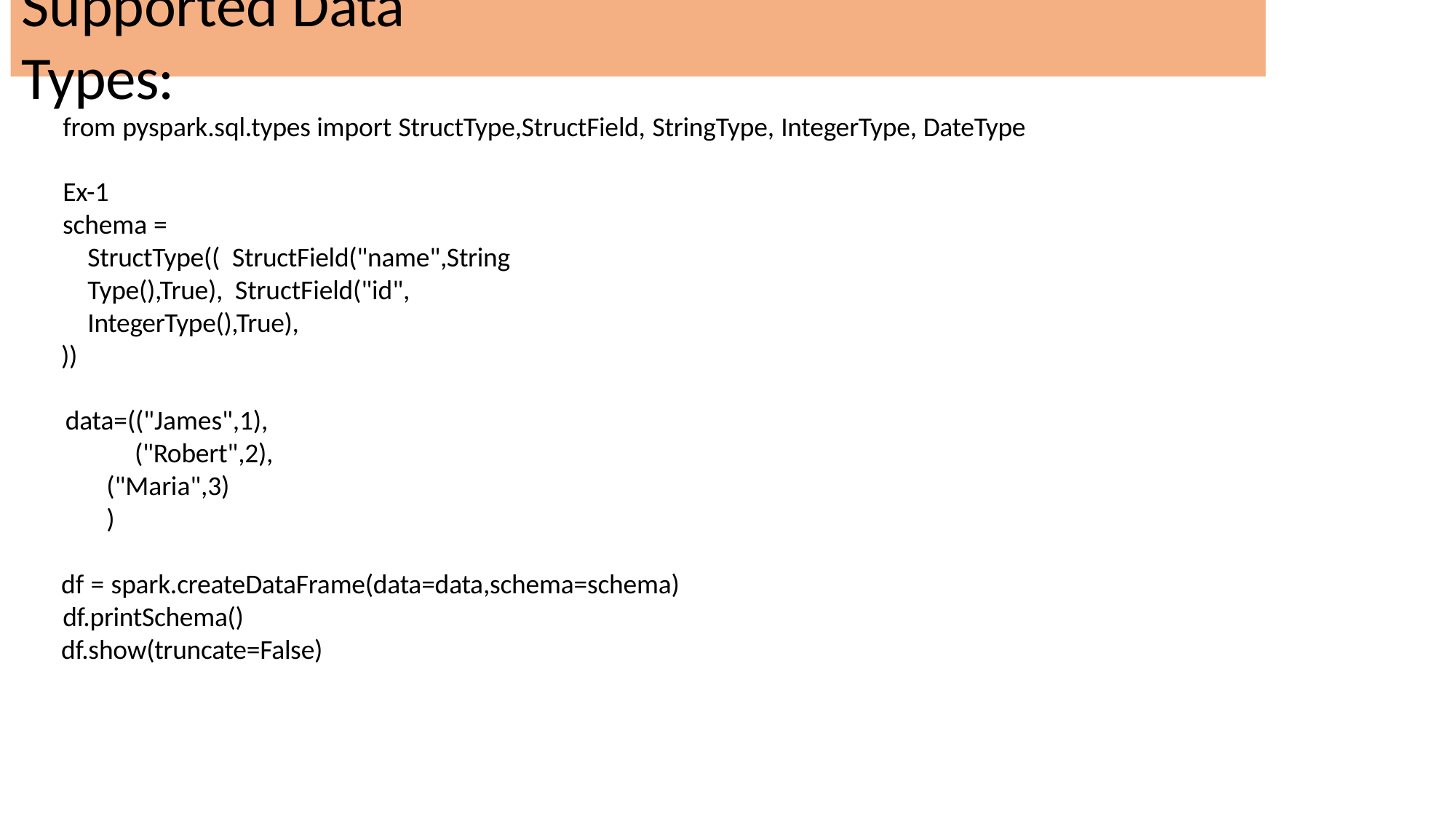

# Supported Data Types:
from pyspark.sql.types import StructType,StructField, StringType, IntegerType, DateType

Ex-1
schema = StructType((  StructField("name",StringType(),True),  StructField("id", IntegerType(),True),
))

data=(("James",1),
("Robert",2),
("Maria",3)
)

df = spark.createDataFrame(data=data,schema=schema)  df.printSchema()
df.show(truncate=False)